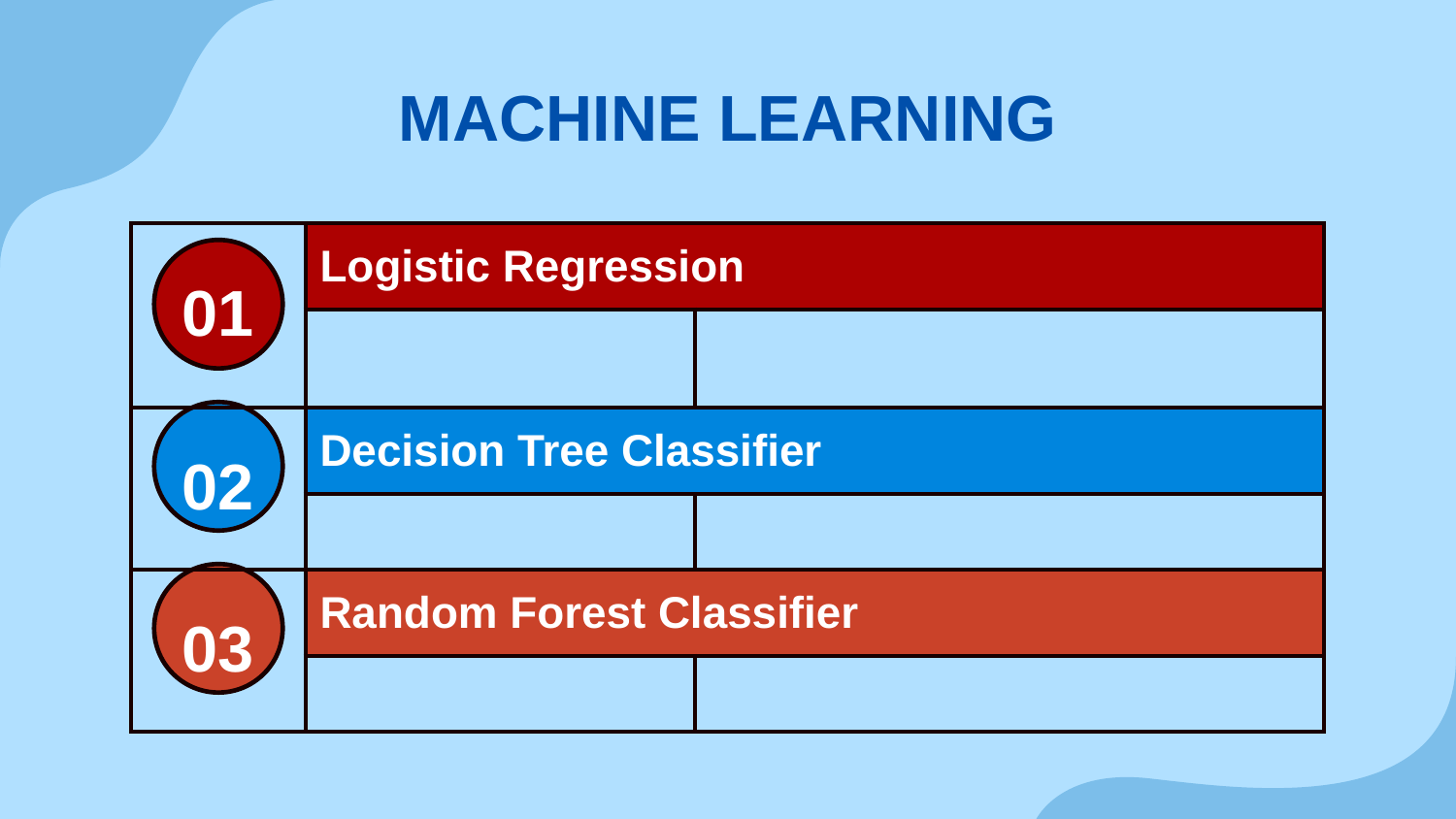

# MACHINE LEARNING
| 01 | Logistic Regression |  |
| --- | --- | --- |
|  |  |  |
| 02 | Decision Tree Classifier |  |
|  |  |  |
| 03 | Random Forest Classifier |  |
|  |  |  |